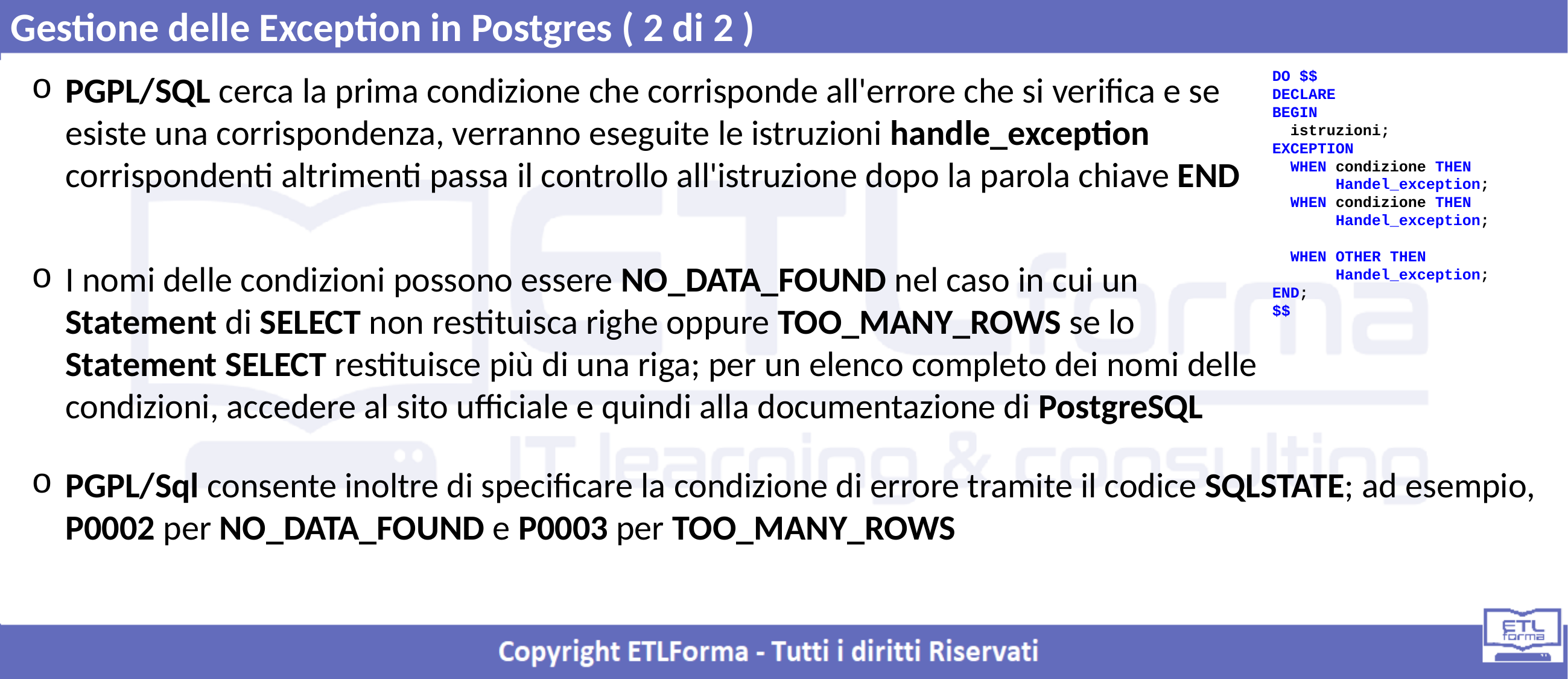

Gestione delle Exception in Postgres ( 2 di 2 )
DO $$
DECLARE
BEGIN
  istruzioni;
EXCEPTION
  WHEN condizione THEN
       Handel_exception;
  WHEN condizione THEN
       Handel_exception;
  WHEN OTHER THEN
       Handel_exception;
END;
$$
PGPL/SQL cerca la prima condizione che corrisponde all'errore che si verifica e se esiste una corrispondenza, verranno eseguite le istruzioni handle_exception corrispondenti altrimenti passa il controllo all'istruzione dopo la parola chiave END

I nomi delle condizioni possono essere NO_DATA_FOUND nel caso in cui un Statement di SELECT non restituisca righe oppure TOO_MANY_ROWS se lo Statement SELECT restituisce più di una riga; per un elenco completo dei nomi delle condizioni, accedere al sito ufficiale e quindi alla documentazione di PostgreSQL
PGPL/Sql consente inoltre di specificare la condizione di errore tramite il codice SQLSTATE; ad esempio, P0002 per NO_DATA_FOUND e P0003 per TOO_MANY_ROWS